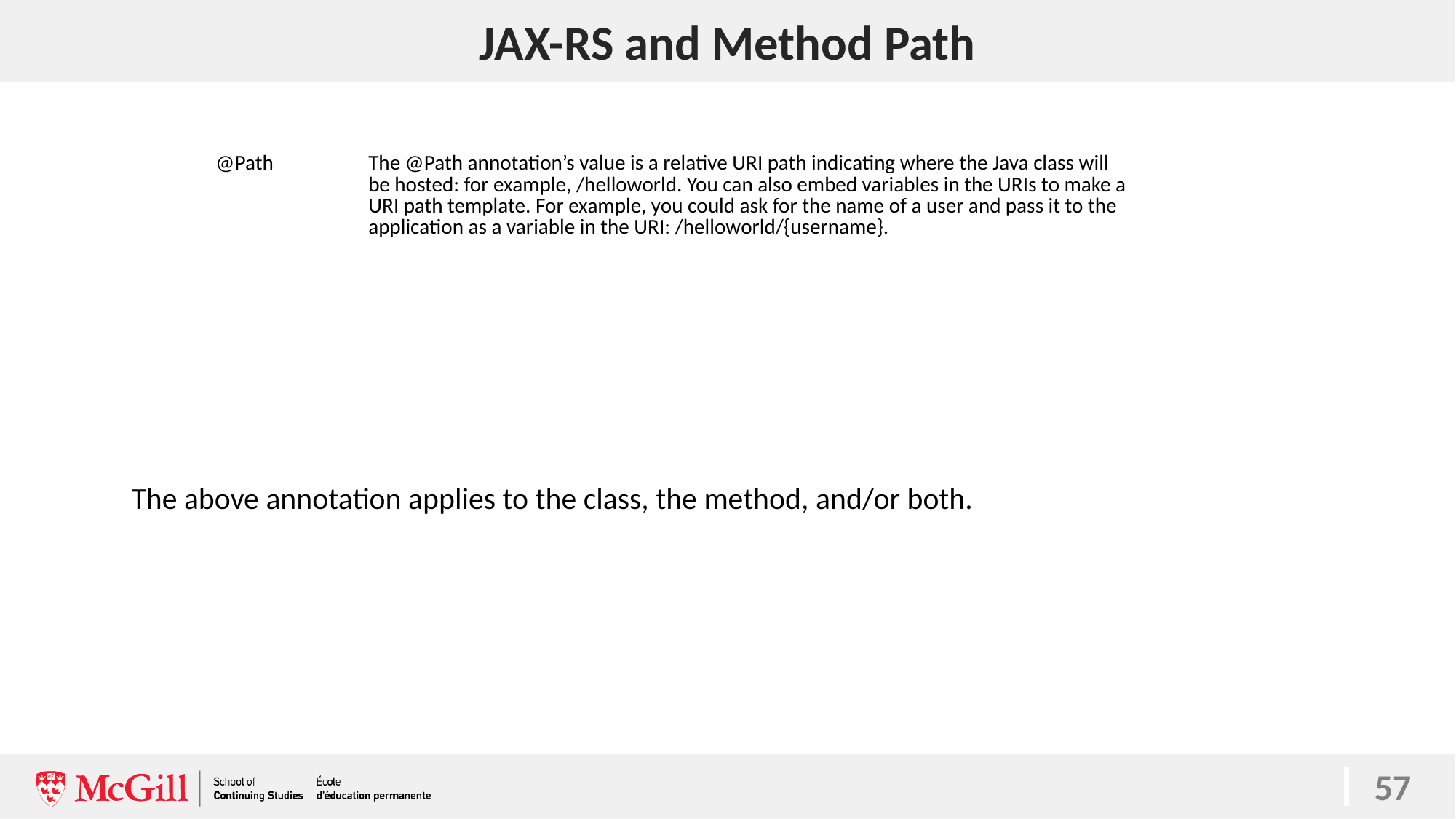

# JAX-RS and Method Path
57

The above annotation applies to the class, the method, and/or both.
| @Path | The @Path annotation’s value is a relative URI path indicating where the Java class will be hosted: for example, /helloworld. You can also embed variables in the URIs to make a URI path template. For example, you could ask for the name of a user and pass it to the application as a variable in the URI: /helloworld/{username}. |
| --- | --- |